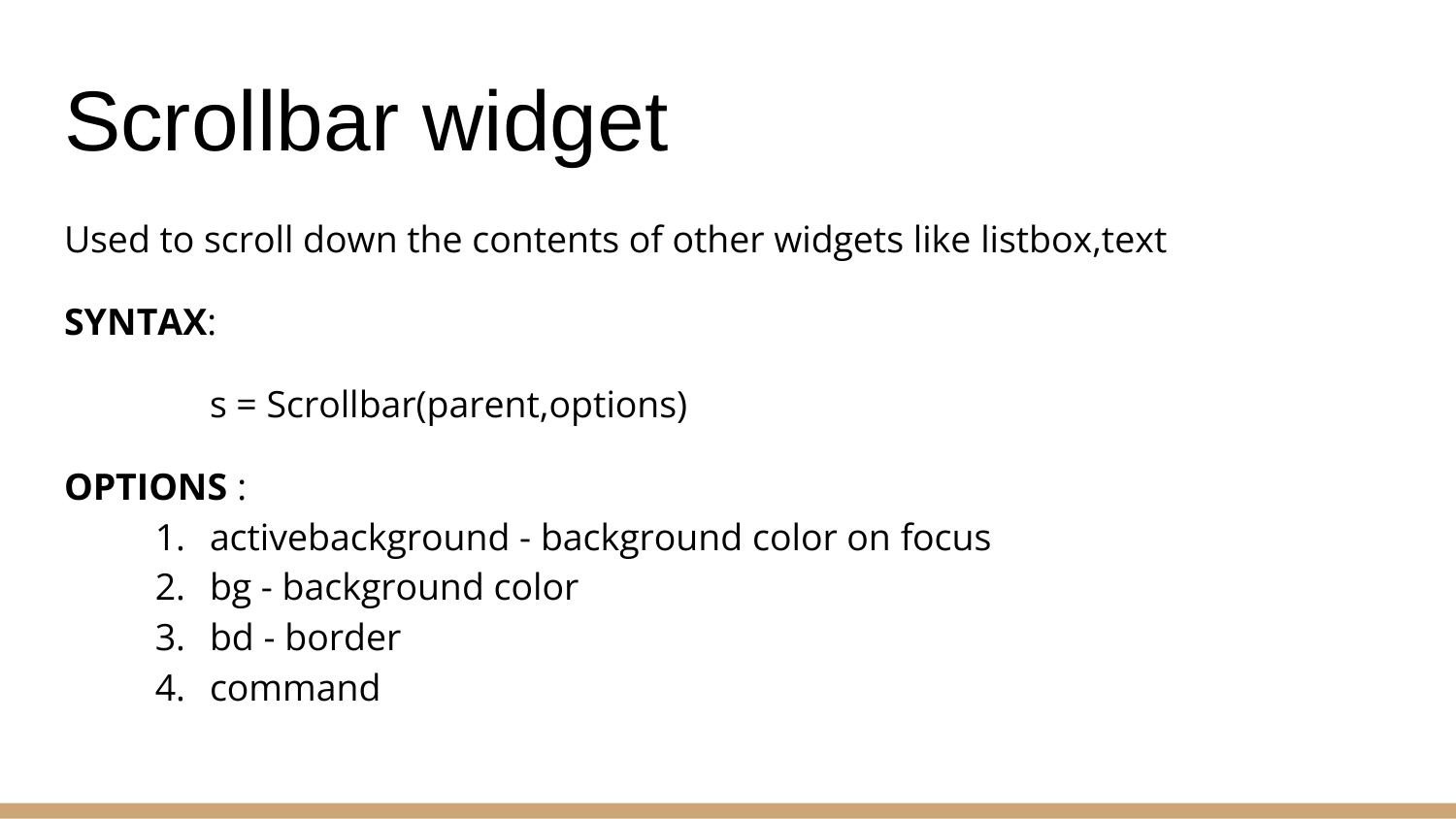

# Scrollbar widget
Used to scroll down the contents of other widgets like listbox,text
SYNTAX:
	s = Scrollbar(parent,options)
OPTIONS :
activebackground - background color on focus
bg - background color
bd - border
command